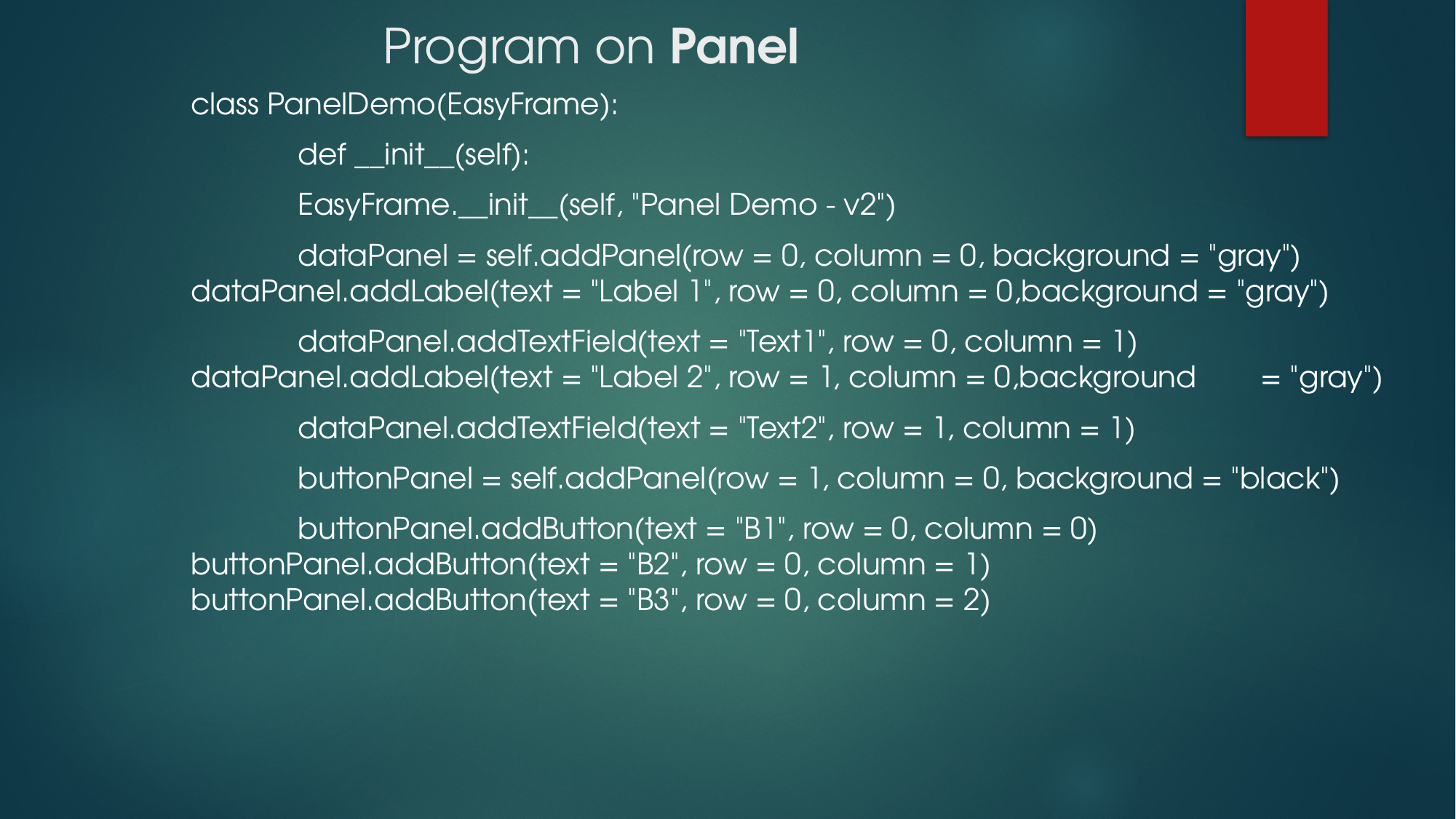

# Program on Panel
class PanelDemo(EasyFrame):
	def __init__(self):
		EasyFrame.__init__(self, "Panel Demo - v2")
		dataPanel = self.addPanel(row = 0, column = 0, background = "gray") 							dataPanel.addLabel(text = "Label 1", row = 0, column = 0,background = "gray")
		dataPanel.addTextField(text = "Text1", row = 0, column = 1) 										dataPanel.addLabel(text = "Label 2", row = 1, column = 0,background	= "gray")
		dataPanel.addTextField(text = "Text2", row = 1, column = 1)
		buttonPanel = self.addPanel(row = 1, column = 0, background = "black")
		buttonPanel.addButton(text = "B1", row = 0, column = 0) 										buttonPanel.addButton(text = "B2", row = 0, column = 1) 										buttonPanel.addButton(text = "B3", row = 0, column = 2)